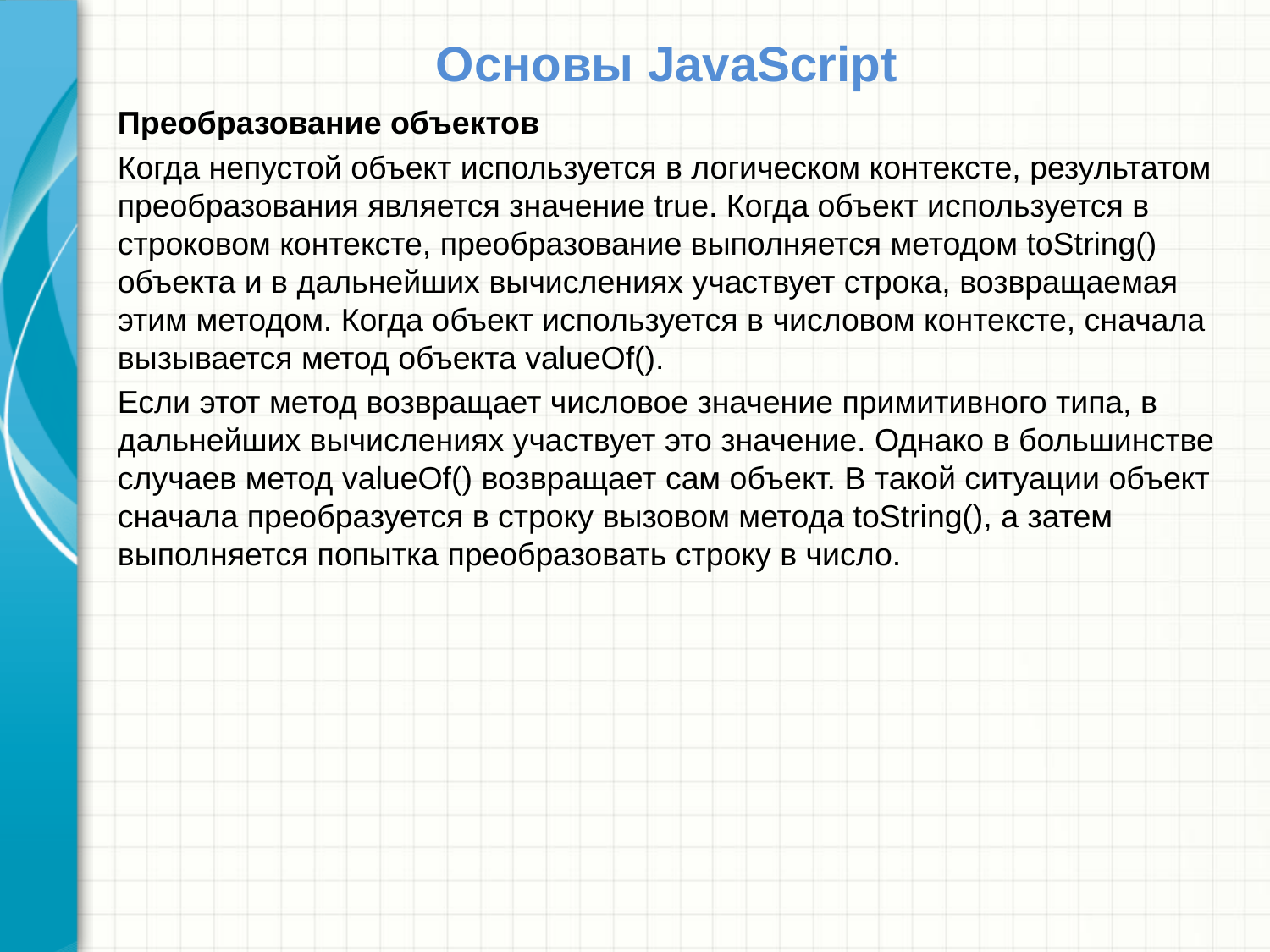

# Основы JavaScript
Преобразование объектов
Когда непустой объект используется в логическом контексте, результатом преобразования является значение true. Когда объект используется в строковом контексте, преобразование выполняется методом toString() объекта и в дальнейших вычислениях участвует строка, возвращаемая этим методом. Когда объект используется в числовом контексте, сначала вызывается метод объекта valueOf().
Если этот метод возвращает числовое значение примитивного типа, в дальнейших вычислениях участвует это значение. Однако в большинстве случаев метод valueOf() возвращает сам объект. В такой ситуации объект сначала преобразуется в строку вызовом метода toString(), а затем выполняется попытка преобразовать строку в число.